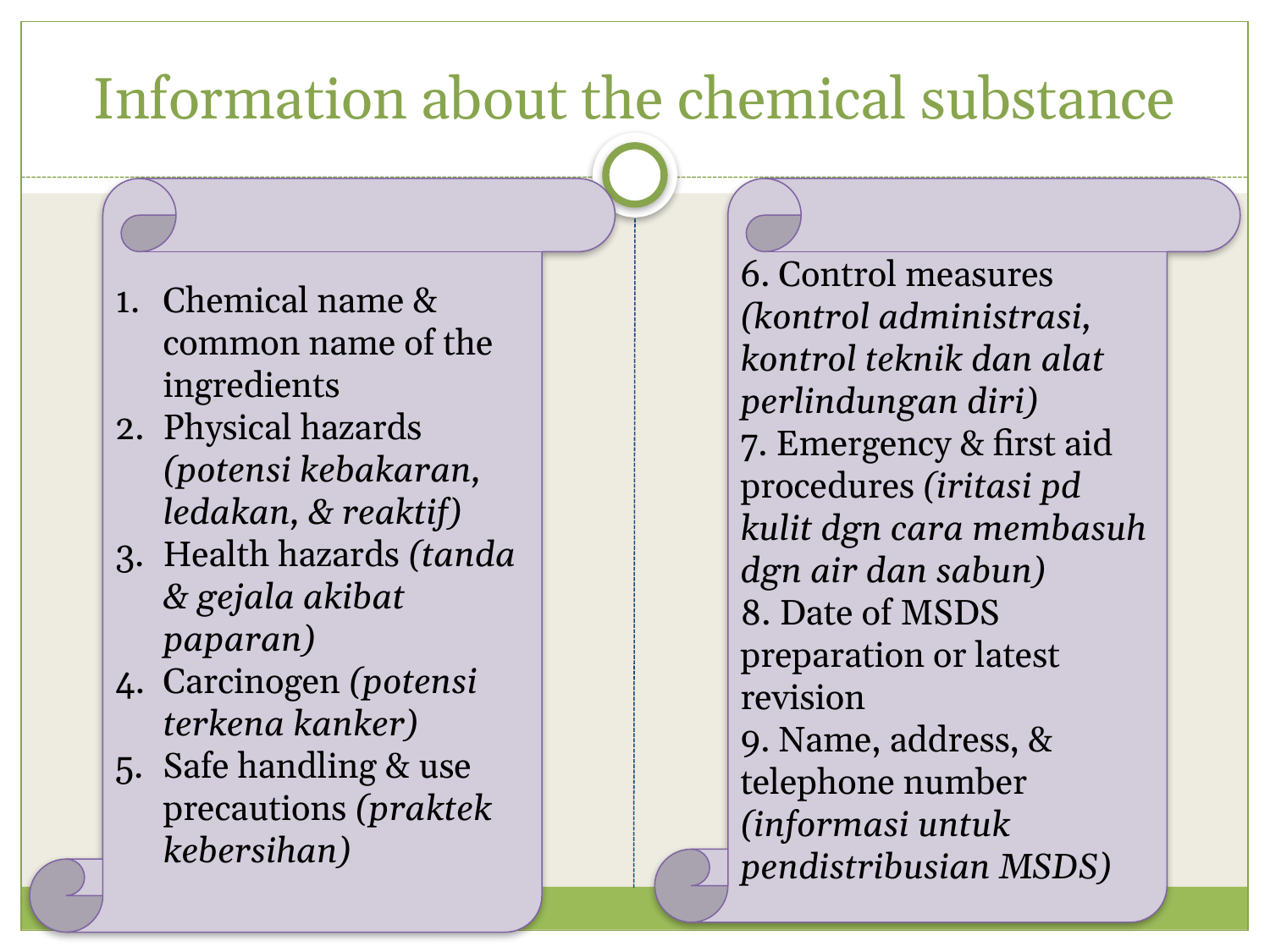

# Information about the chemical substance
Chemical name & common name of the ingredients
Physical hazards (potensi kebakaran, ledakan, & reaktif)
Health hazards (tanda & gejala akibat paparan)
Carcinogen (potensi terkena kanker)
Safe handling & use precautions (praktek kebersihan)
6. Control measures (kontrol administrasi, kontrol teknik dan alat perlindungan diri)
7. Emergency & first aid procedures (iritasi pd kulit dgn cara membasuh dgn air dan sabun)
8. Date of MSDS preparation or latest revision
9. Name, address, & telephone number (informasi untuk pendistribusian MSDS)